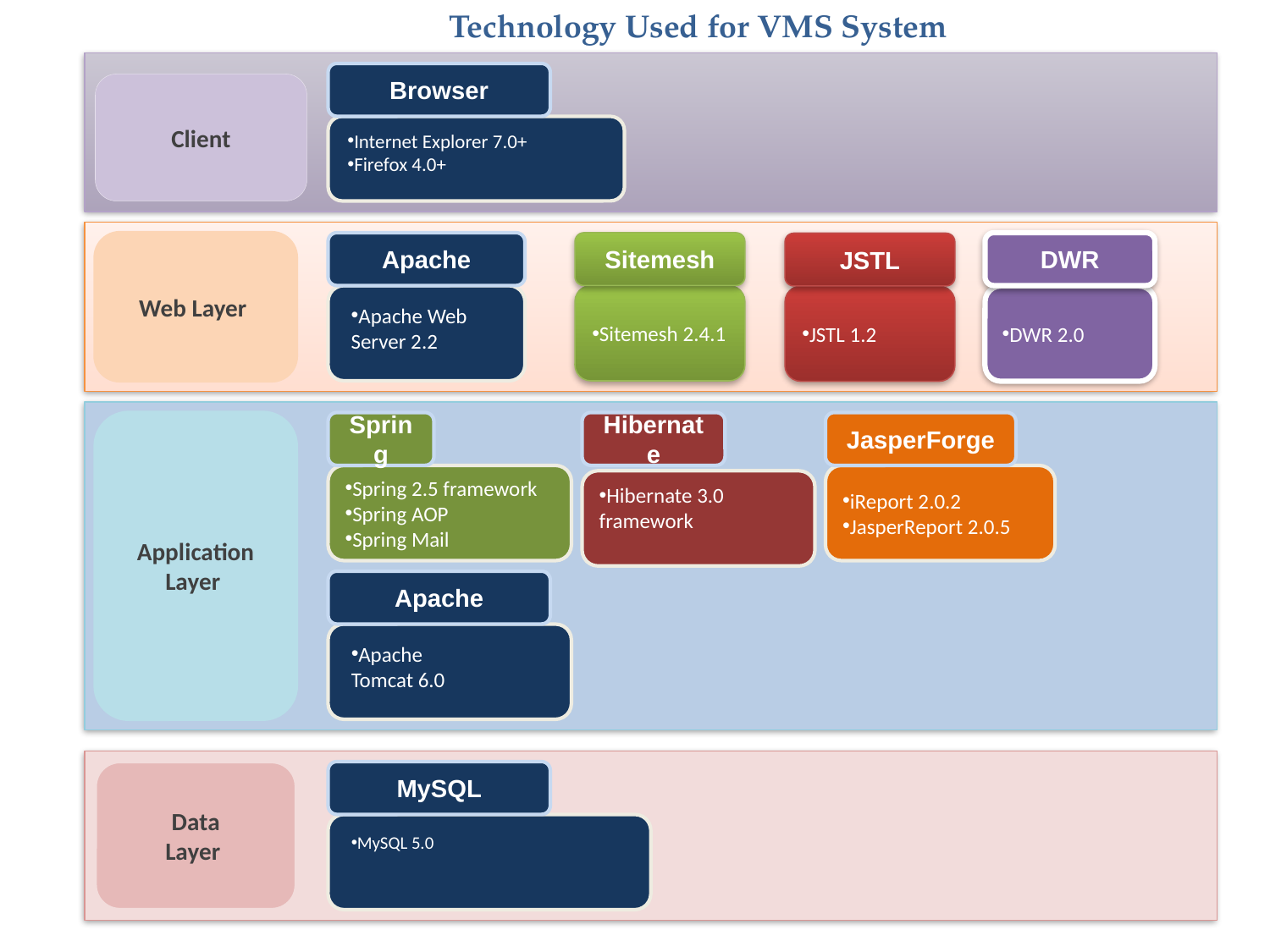

Technology Used for VMS System

Browser
Client

Internet Explorer 7.0+
Firefox 4.0+

Web Layer
Apache
Sitemesh
DWR
JSTL

Sitemesh 2.4.1
JSTL 1.2
DWR 2.0
Apache Web Server 2.2

Application
Layer
Spring
Hibernate
JasperForge
Spring 2.5 framework
Spring AOP
Spring Mail
iReport 2.0.2
JasperReport 2.0.5
Hibernate 3.0 framework

Apache

Apache Tomcat 6.0

Data
Layer
MySQL

MySQL 5.0